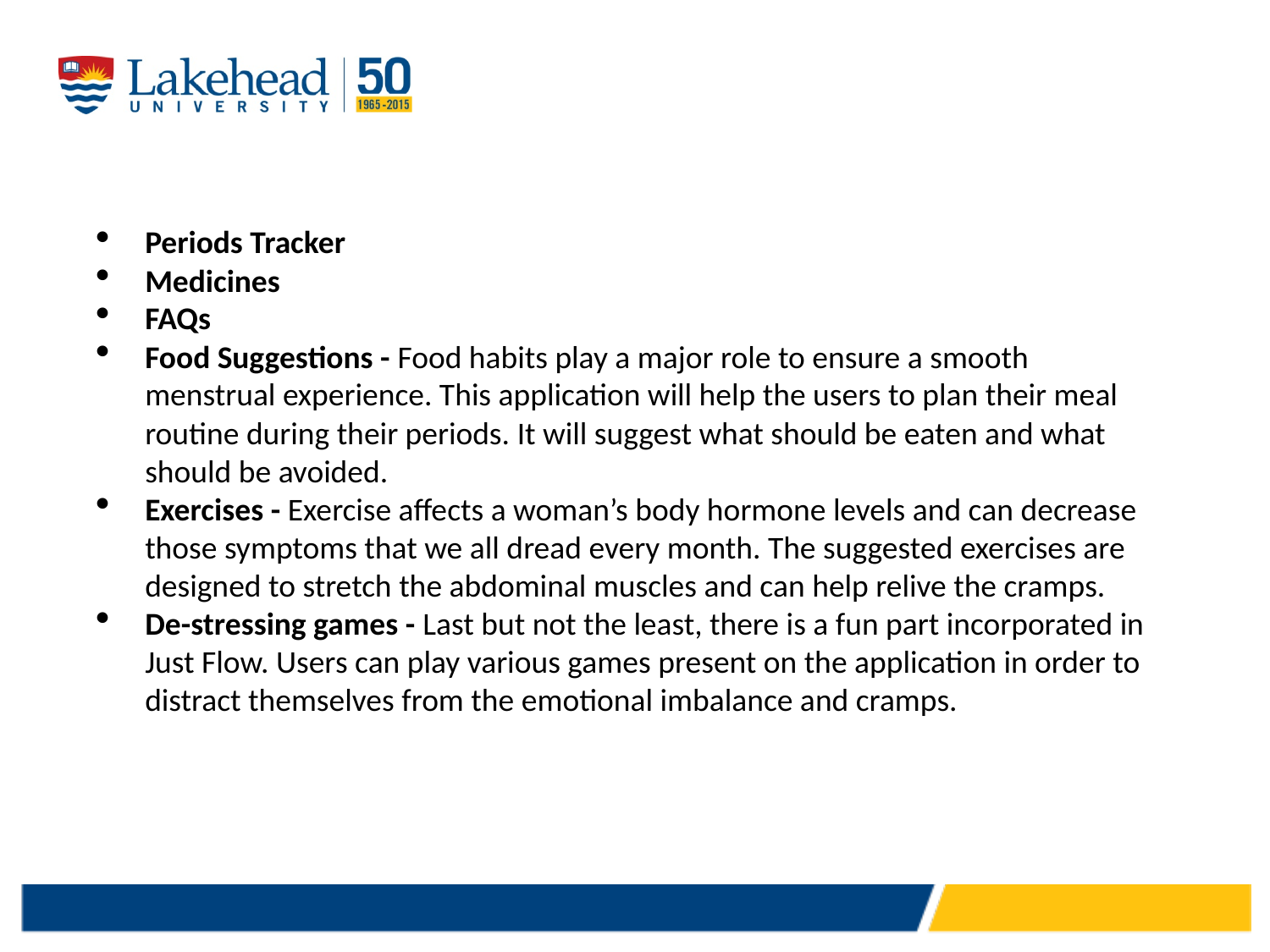

Periods Tracker
Medicines
FAQs
Food Suggestions - Food habits play a major role to ensure a smooth menstrual experience. This application will help the users to plan their meal routine during their periods. It will suggest what should be eaten and what should be avoided.
Exercises - Exercise affects a woman’s body hormone levels and can decrease those symptoms that we all dread every month. The suggested exercises are designed to stretch the abdominal muscles and can help relive the cramps.
De-stressing games - Last but not the least, there is a fun part incorporated in Just Flow. Users can play various games present on the application in order to distract themselves from the emotional imbalance and cramps.